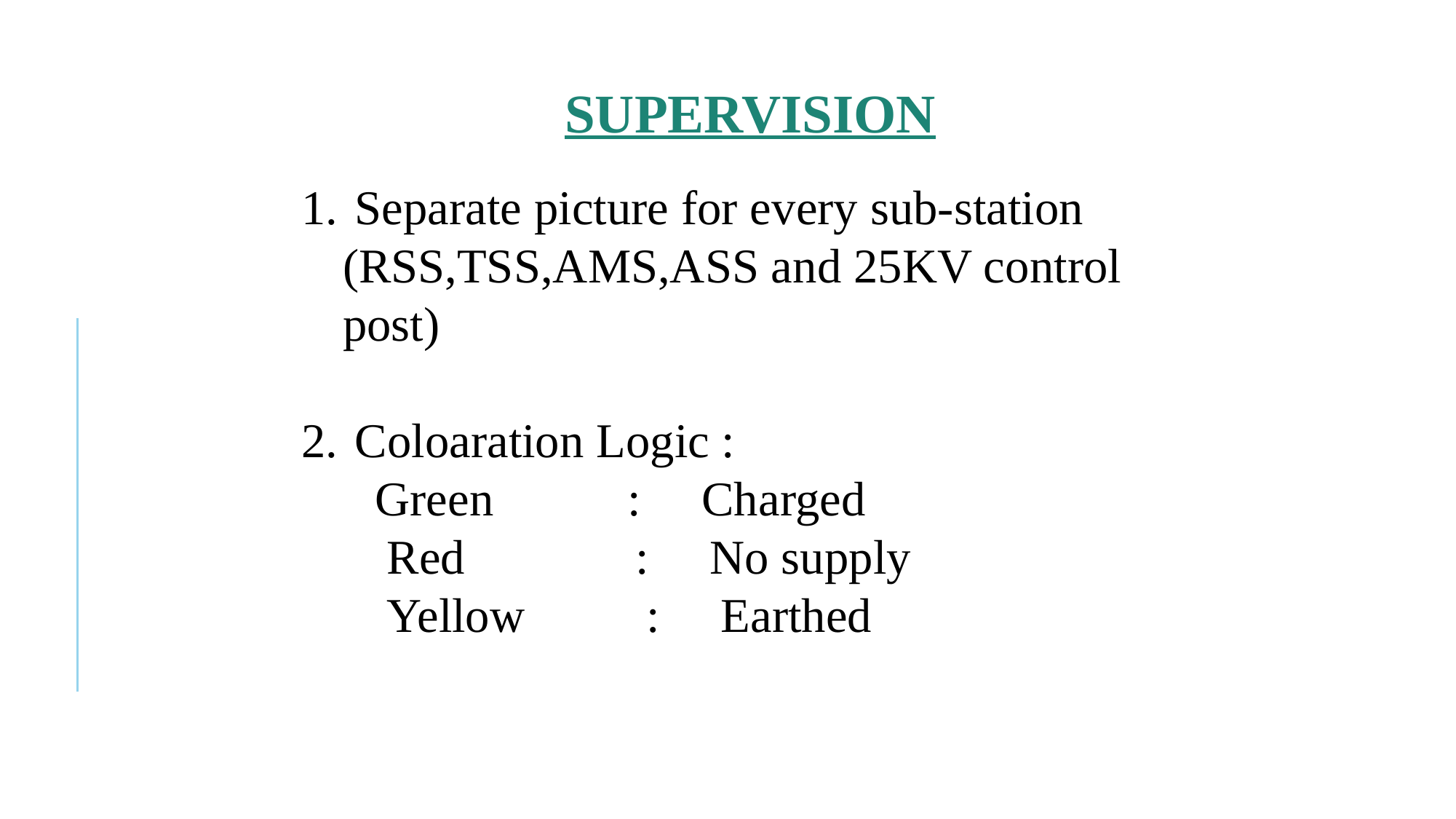

SUPERVISION

 Separate picture for every sub-station (RSS,TSS,AMS,ASS and 25KV control  post)

 Coloaration Logic :
      Green           :     Charged
       Red              :     No supply
       Yellow          :     Earthed